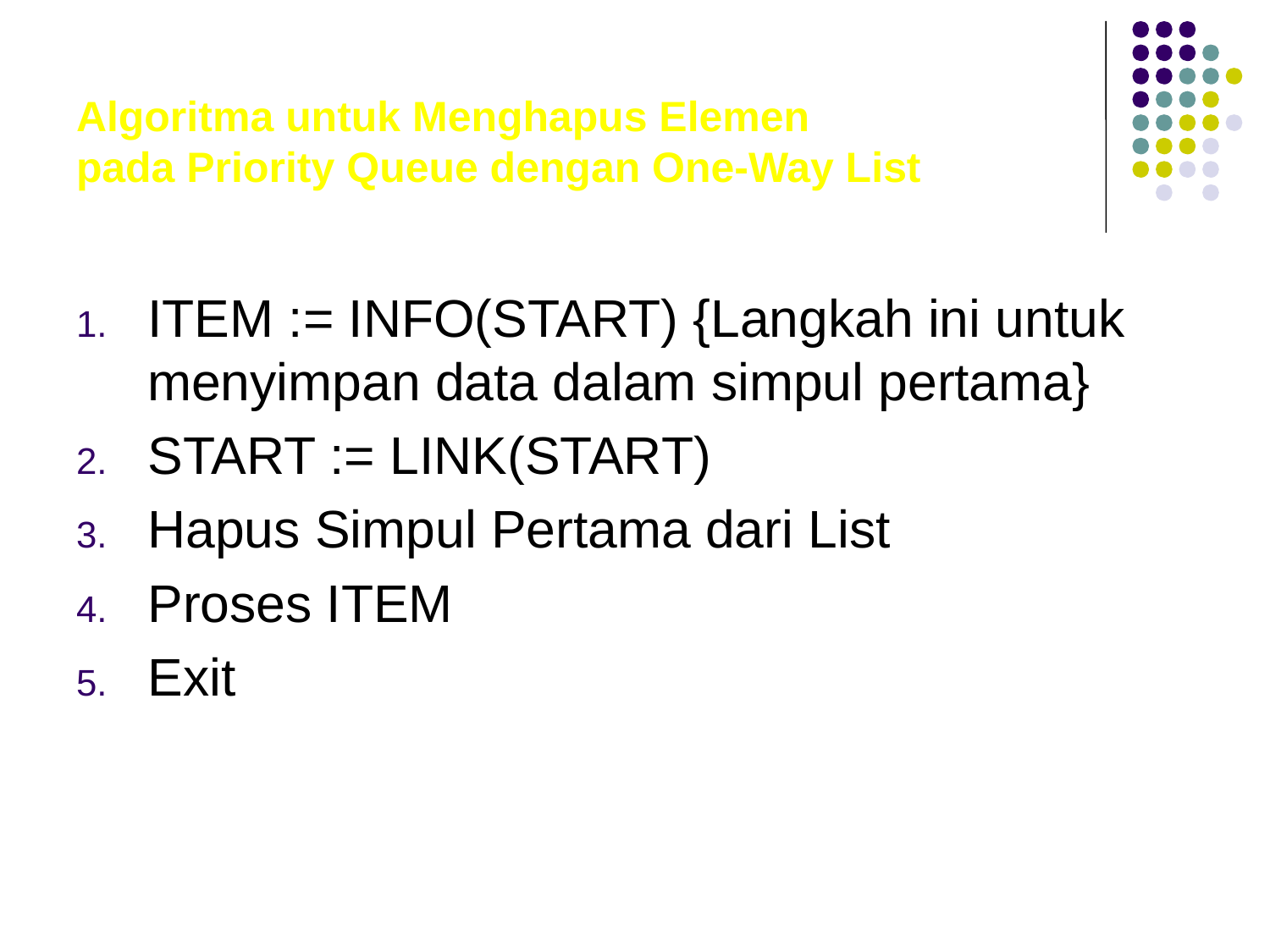

# Algoritma untuk Menghapus Elemen pada Priority Queue dengan One-Way List
ITEM := INFO(START) {Langkah ini untuk menyimpan data dalam simpul pertama}
START := LINK(START)
Hapus Simpul Pertama dari List
Proses ITEM
Exit